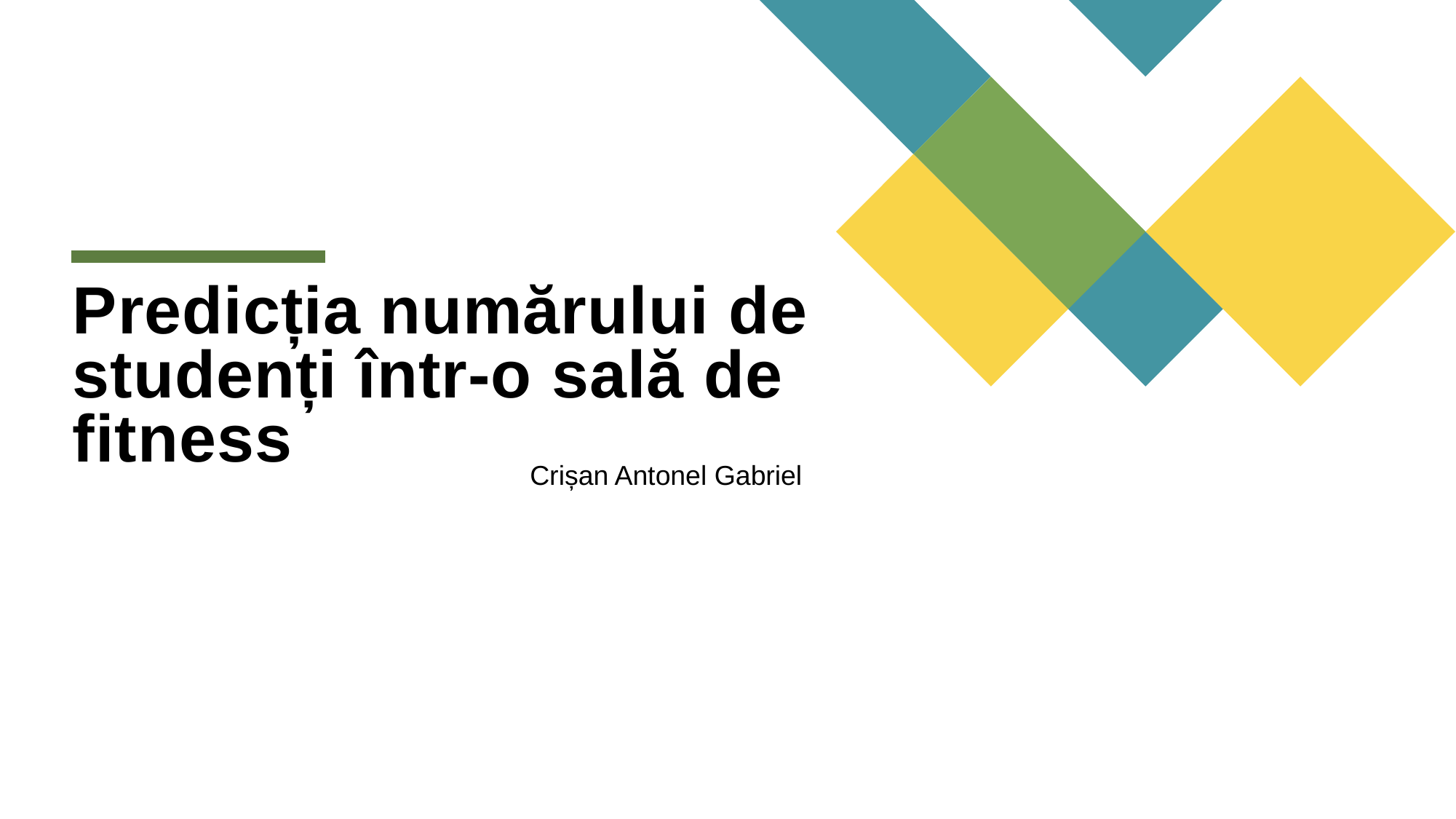

# Predicția numărului de studenți într-o sală de fitness
Crișan Antonel Gabriel